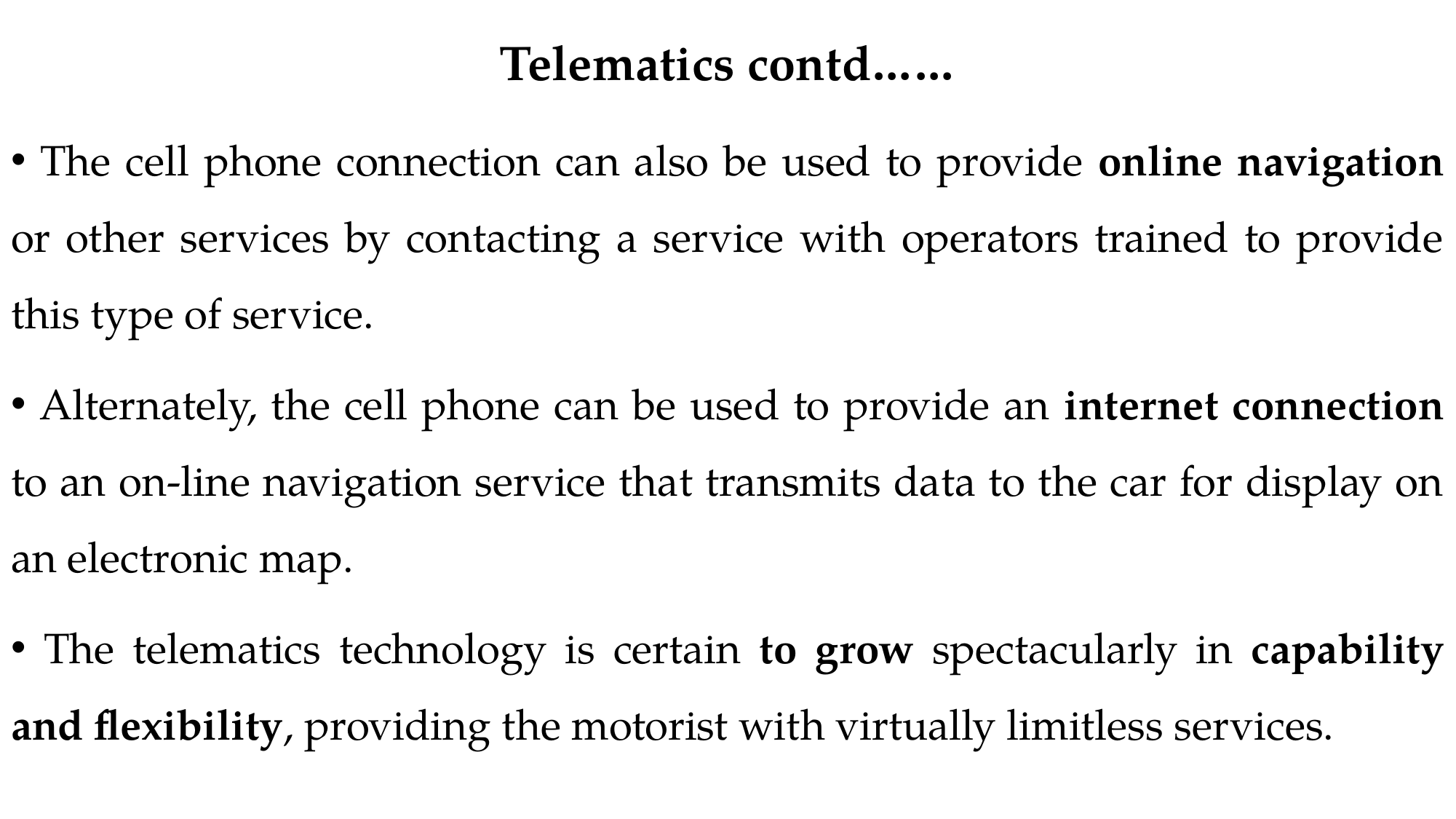

# Telematics contd……
 The cell phone connection can also be used to provide online navigation or other services by contacting a service with operators trained to provide this type of service.
 Alternately, the cell phone can be used to provide an internet connection to an on-line navigation service that transmits data to the car for display on an electronic map.
 The telematics technology is certain to grow spectacularly in capability and flexibility, providing the motorist with virtually limitless services.